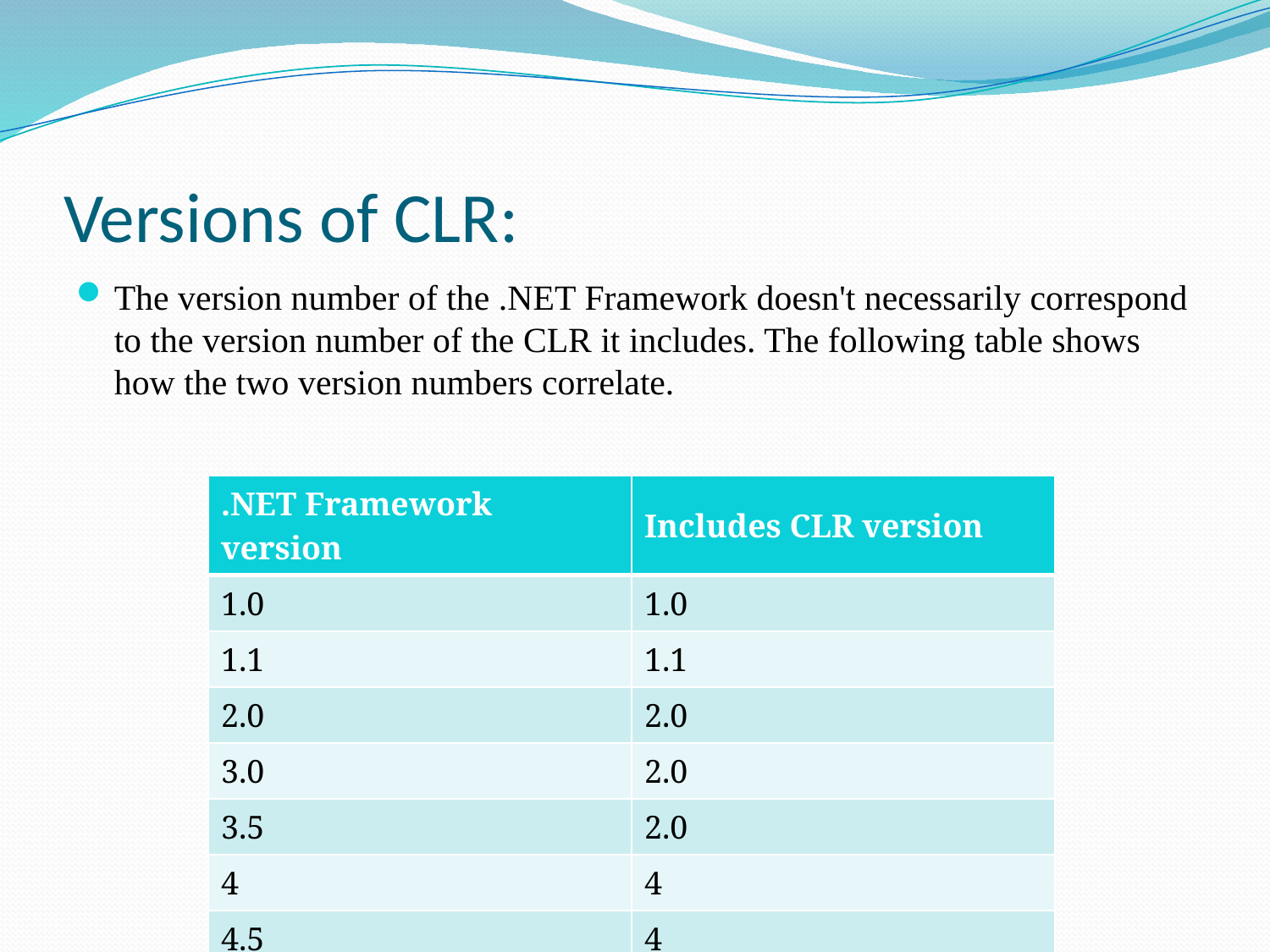

# Versions of CLR:
The version number of the .NET Framework doesn't necessarily correspond to the version number of the CLR it includes. The following table shows how the two version numbers correlate.
| .NET Framework version | Includes CLR version |
| --- | --- |
| 1.0 | 1.0 |
| 1.1 | 1.1 |
| 2.0 | 2.0 |
| 3.0 | 2.0 |
| 3.5 | 2.0 |
| 4 | 4 |
| 4.5 | 4 |